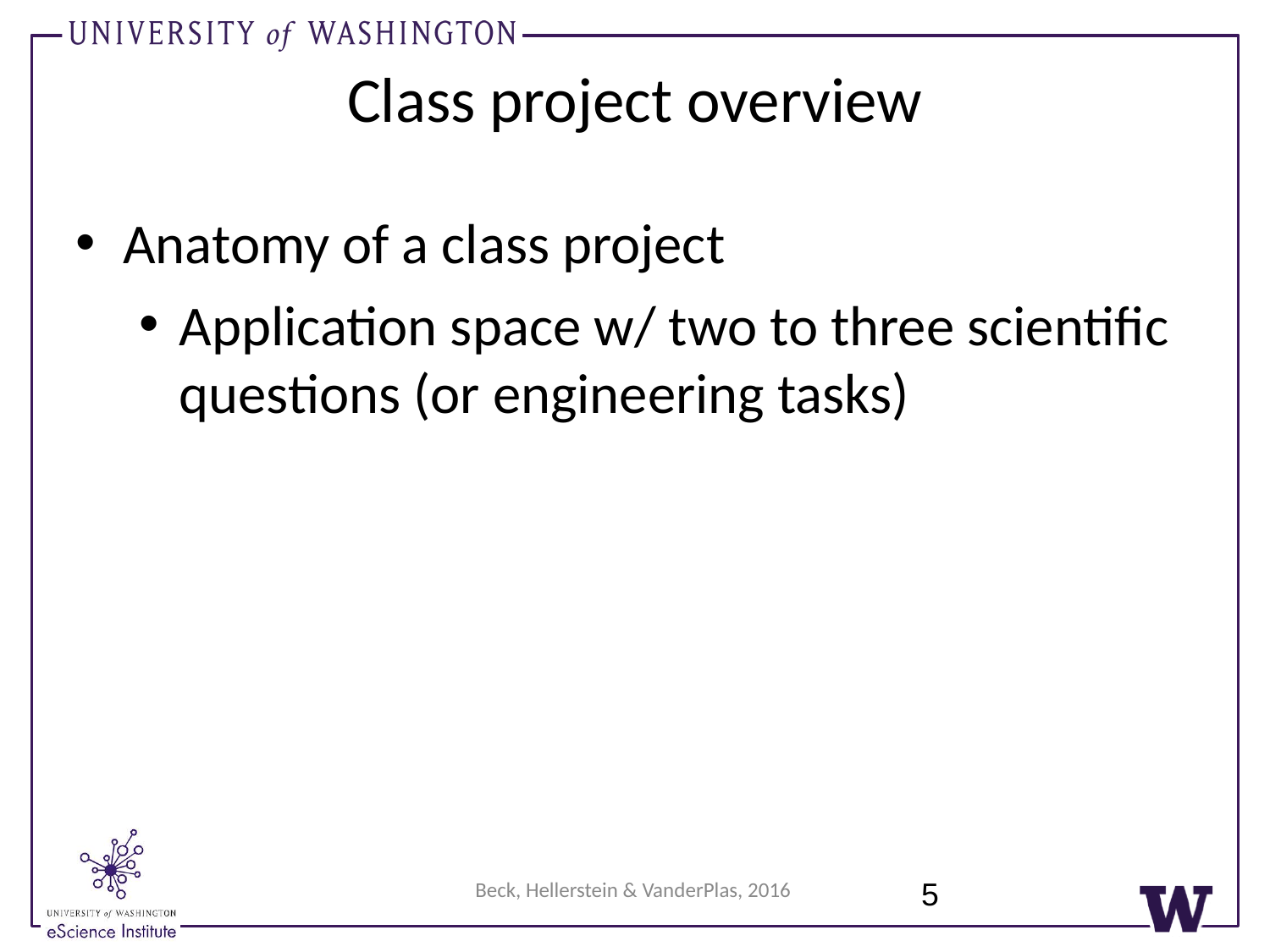

Class project overview
Anatomy of a class project
Application space w/ two to three scientific questions (or engineering tasks)

5
Beck, Hellerstein & VanderPlas, 2016